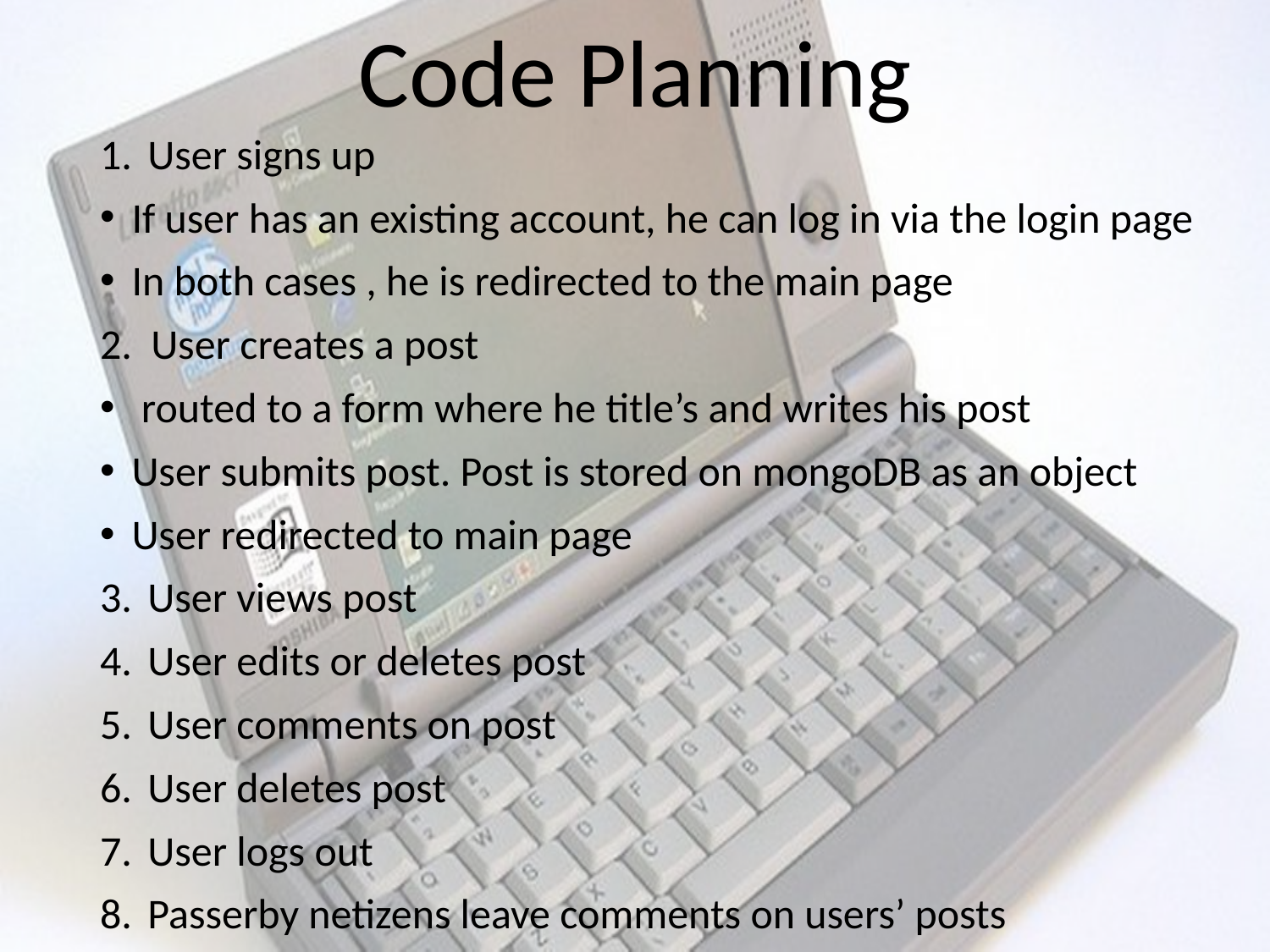

# Code Planning
User signs up
If user has an existing account, he can log in via the login page
In both cases , he is redirected to the main page
2.  User creates a post
 routed to a form where he title’s and writes his post
User submits post. Post is stored on mongoDB as an object
User redirected to main page
User views post
User edits or deletes post
User comments on post
User deletes post
User logs out
Passerby netizens leave comments on users’ posts